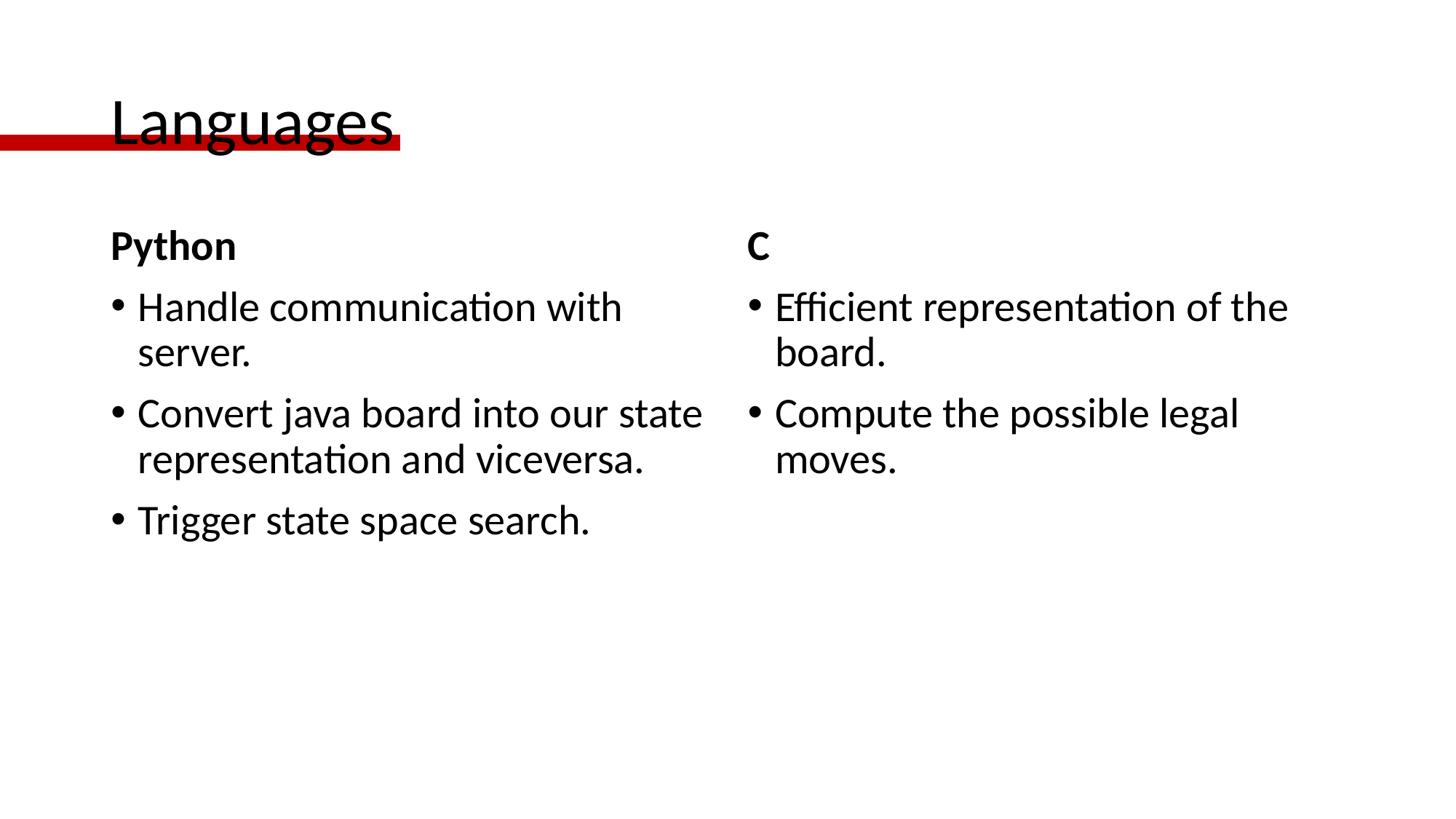

# Languages

Python
Handle communication with server.
Convert java board into our state representation and viceversa.
Trigger state space search.
C
Efficient representation of the board.
Compute the possible legal moves.